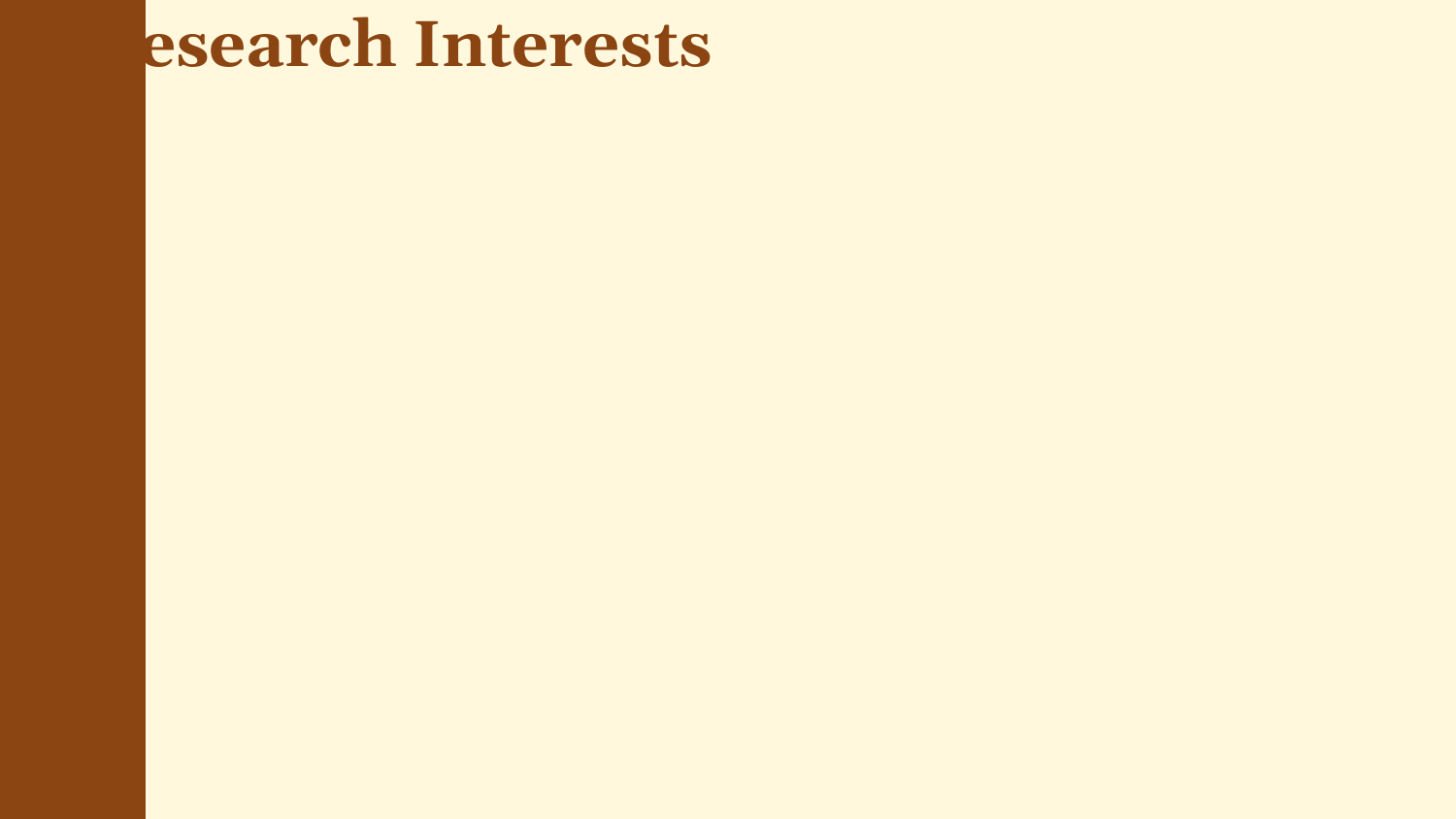

Research Interests
Focuses on areas such as Linux kernel development, operating systems, and embedded systems.